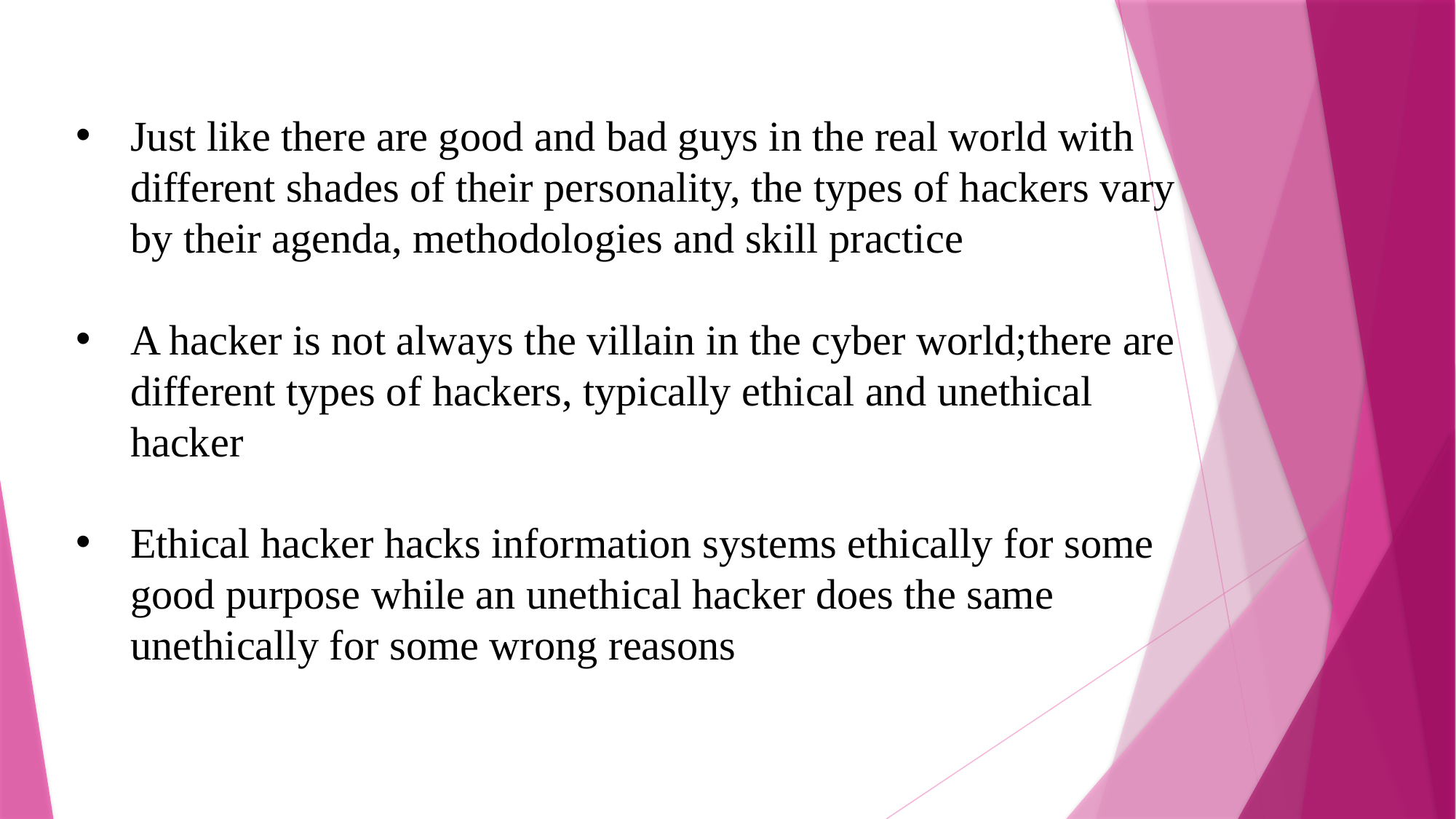

Just like there are good and bad guys in the real world with different shades of their personality, the types of hackers vary by their agenda, methodologies and skill practice

A hacker is not always the villain in the cyber world;there are different types of hackers, typically ethical and unethical hacker

Ethical hacker hacks information systems ethically for some good purpose while an unethical hacker does the same unethically for some wrong reasons